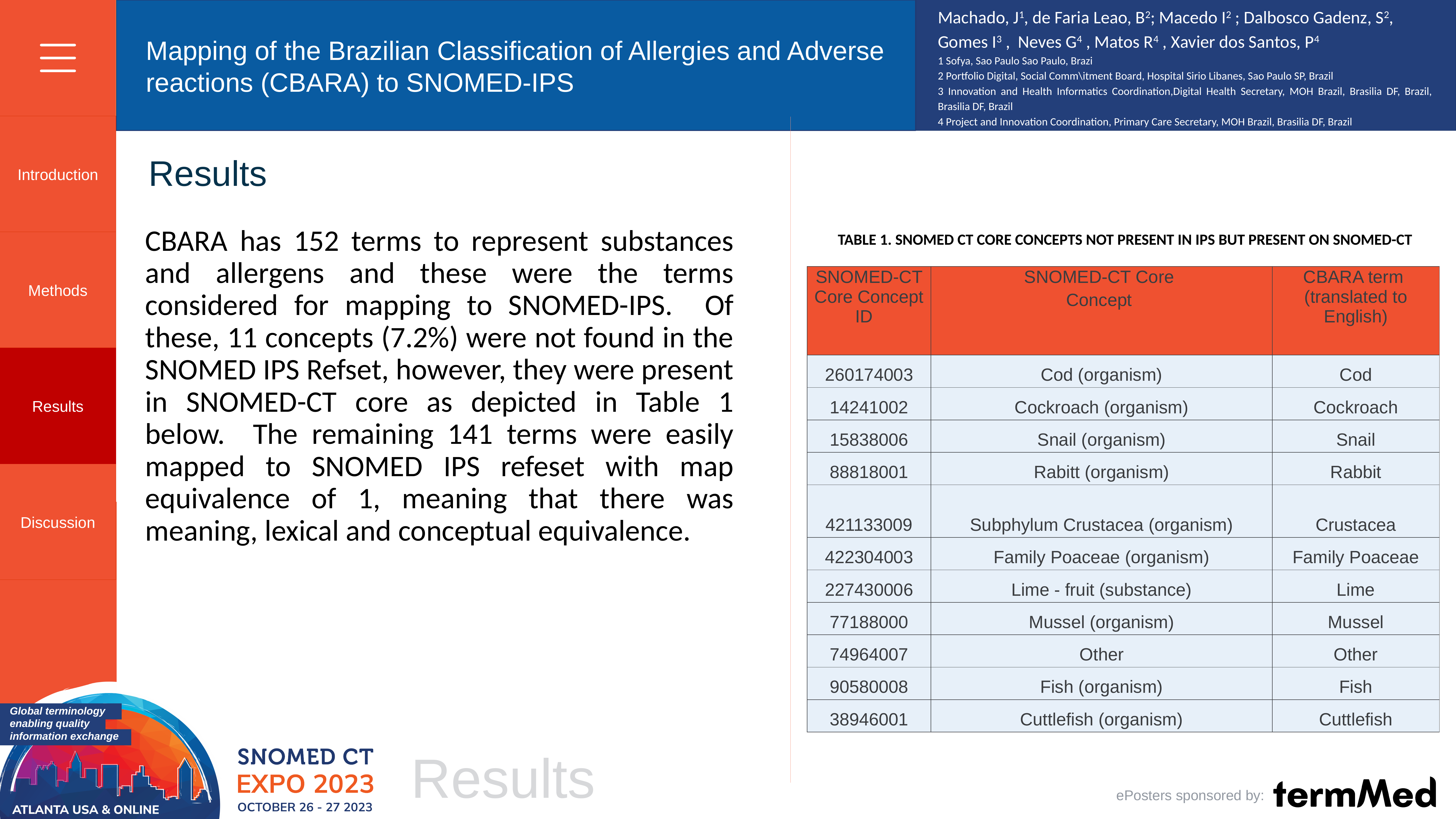

Results
CBARA has 152 terms to represent substances and allergens and these were the terms considered for mapping to SNOMED-IPS.  Of these, 11 concepts (7.2%) were not found in the SNOMED IPS Refset, however, they were present in SNOMED-CT core as depicted in Table 1 below.  The remaining 141 terms were easily mapped to SNOMED IPS refeset with map equivalence of 1, meaning that there was meaning, lexical and conceptual equivalence.
TABLE 1. SNOMED CT CORE CONCEPTS NOT PRESENT IN IPS BUT PRESENT ON SNOMED-CT
| SNOMED-CT Core Concept ID | SNOMED-CT Core Concept | CBARA term (translated to English) |
| --- | --- | --- |
| 260174003 | Cod (organism) | Cod |
| 14241002 | Cockroach (organism) | Cockroach |
| 15838006 | Snail (organism) | Snail |
| 88818001 | Rabitt (organism) | Rabbit |
| 421133009 | Subphylum Crustacea (organism) | Crustacea |
| 422304003 | Family Poaceae (organism) | Family Poaceae |
| 227430006 | Lime - fruit (substance) | Lime |
| 77188000 | Mussel (organism) | Mussel |
| 74964007 | Other | Other |
| 90580008 | Fish (organism) | Fish |
| 38946001 | Cuttlefish (organism) | Cuttlefish |